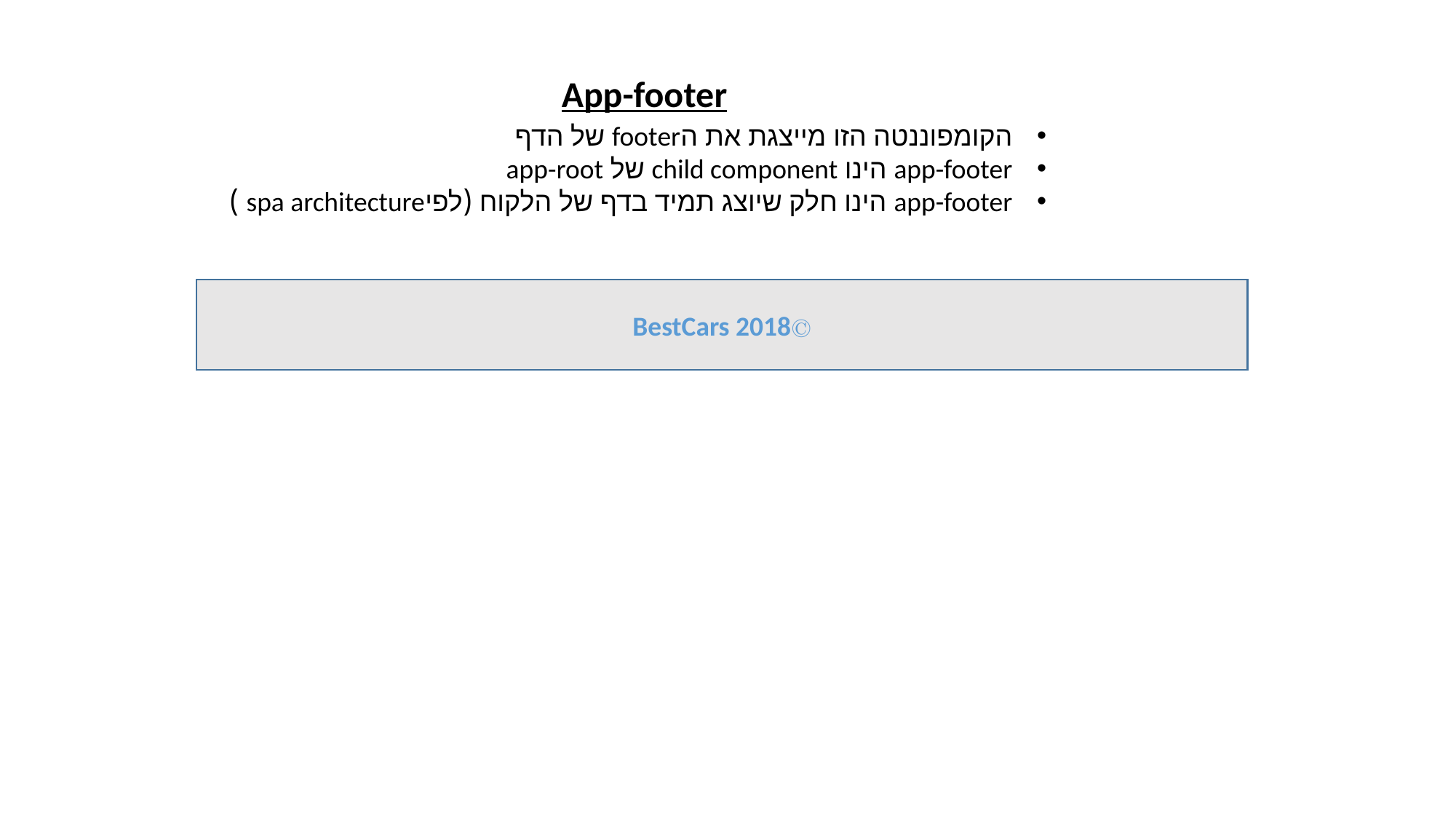

App-footer
הקומפוננטה הזו מייצגת את הfooter של הדף
app-footer הינו child component של app-root
app-footer הינו חלק שיוצג תמיד בדף של הלקוח (לפיspa architecture )

©BestCars 2018